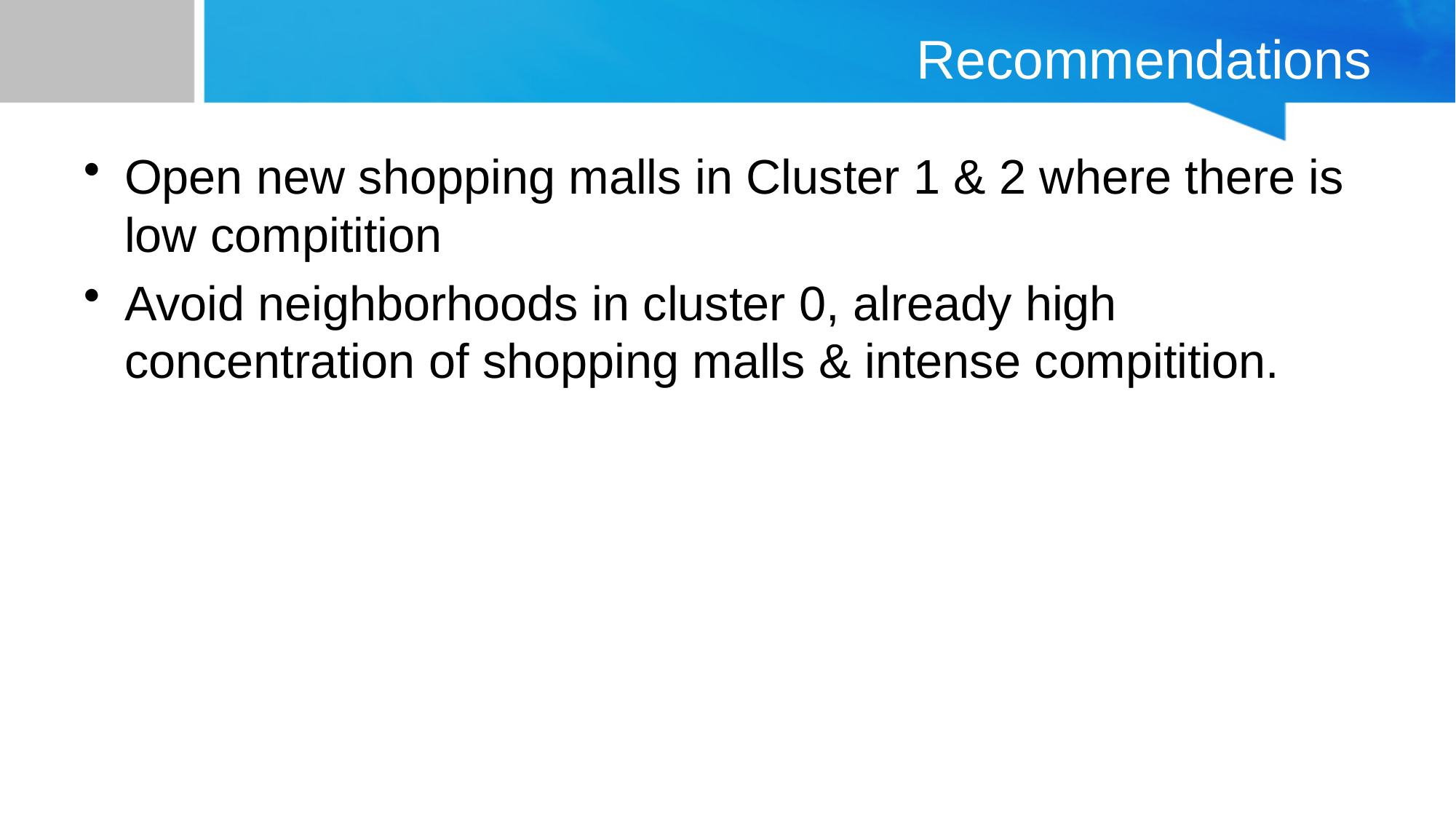

# Recommendations
Open new shopping malls in Cluster 1 & 2 where there is low compitition
Avoid neighborhoods in cluster 0, already high concentration of shopping malls & intense compitition.